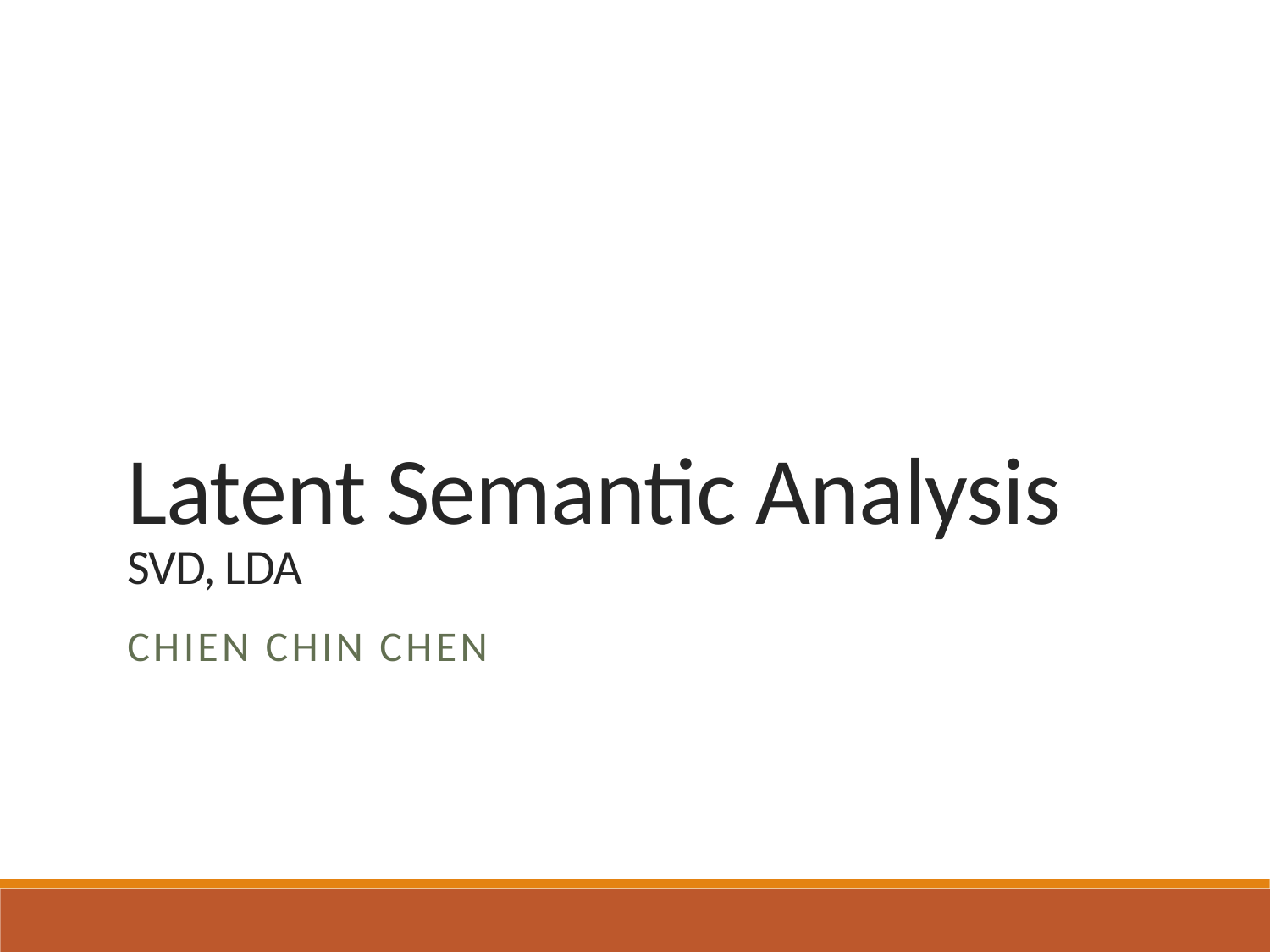

# Latent Semantic Analysis SVD, LDA
Chien Chin Chen